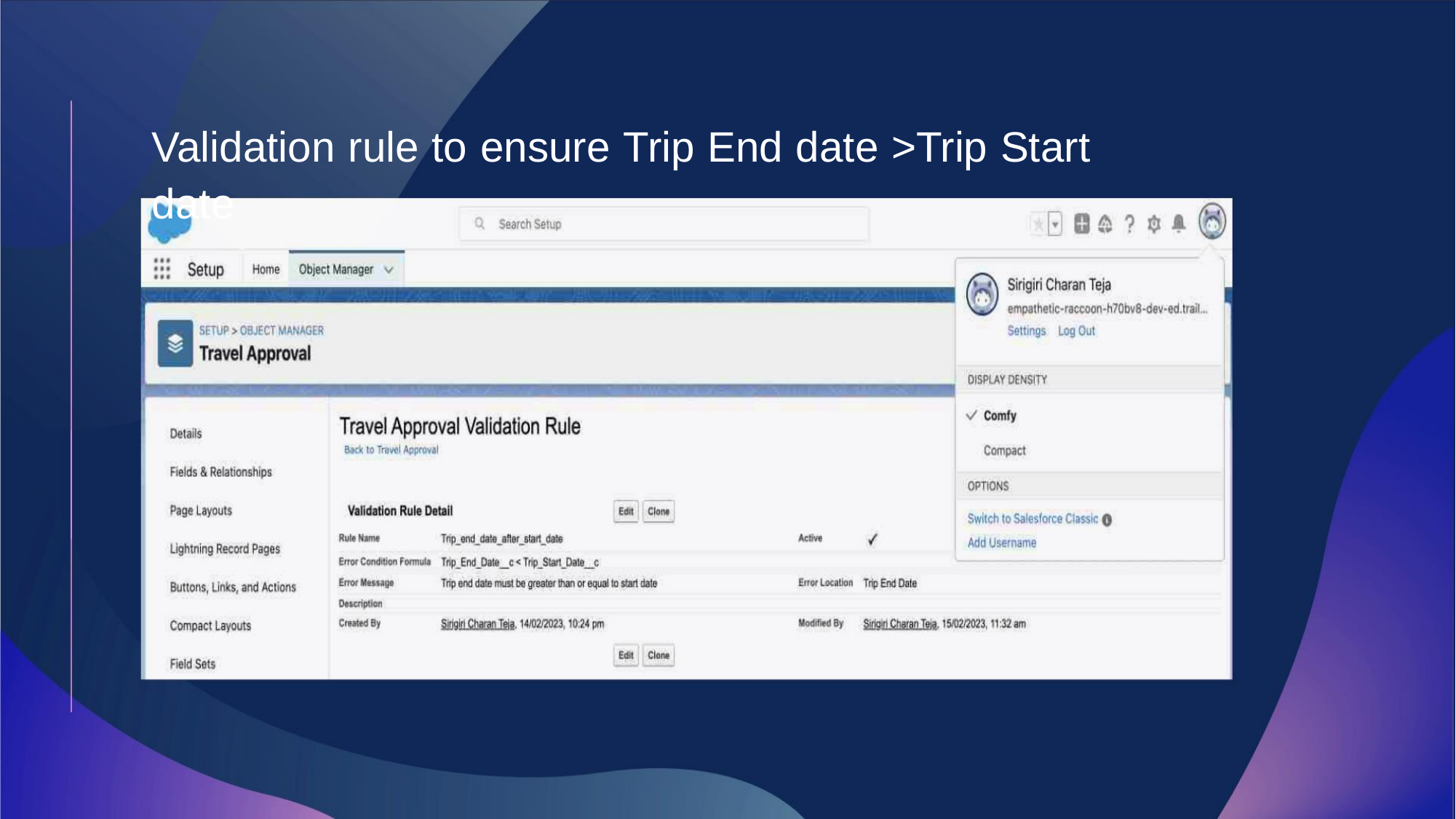

Validation rule to ensure Trip End date >Trip Start date